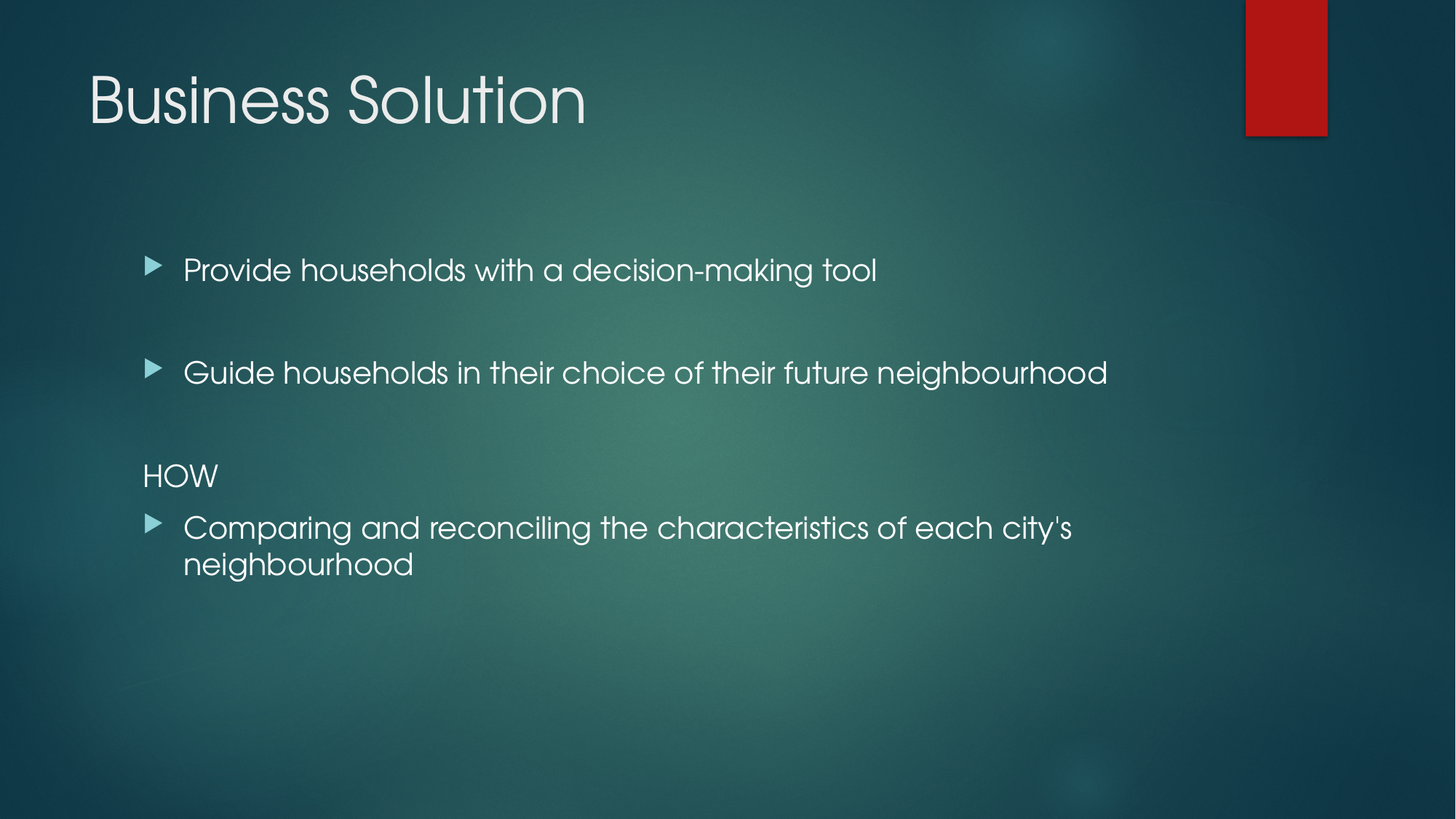

# Business Solution
Provide households with a decision-making tool

Guide households in their choice of their future neighbourhood

HOW
Comparing and reconciling the characteristics of each city's neighbourhood